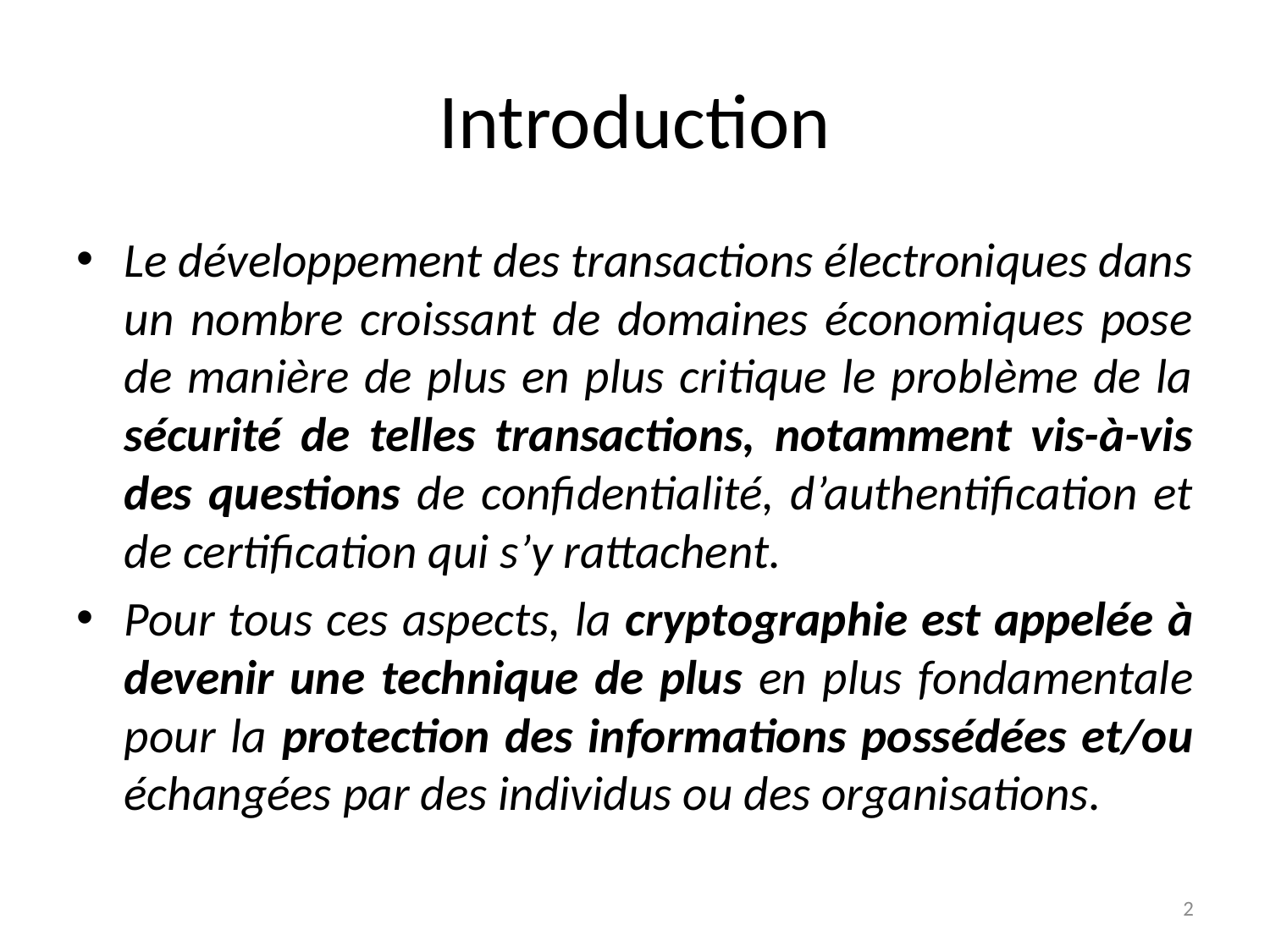

# Introduction
Le développement des transactions électroniques dans un nombre croissant de domaines économiques pose de manière de plus en plus critique le problème de la sécurité de telles transactions, notamment vis-à-vis des questions de confidentialité, d’authentification et de certification qui s’y rattachent.
Pour tous ces aspects, la cryptographie est appelée à devenir une technique de plus en plus fondamentale pour la protection des informations possédées et/ou échangées par des individus ou des organisations.
2